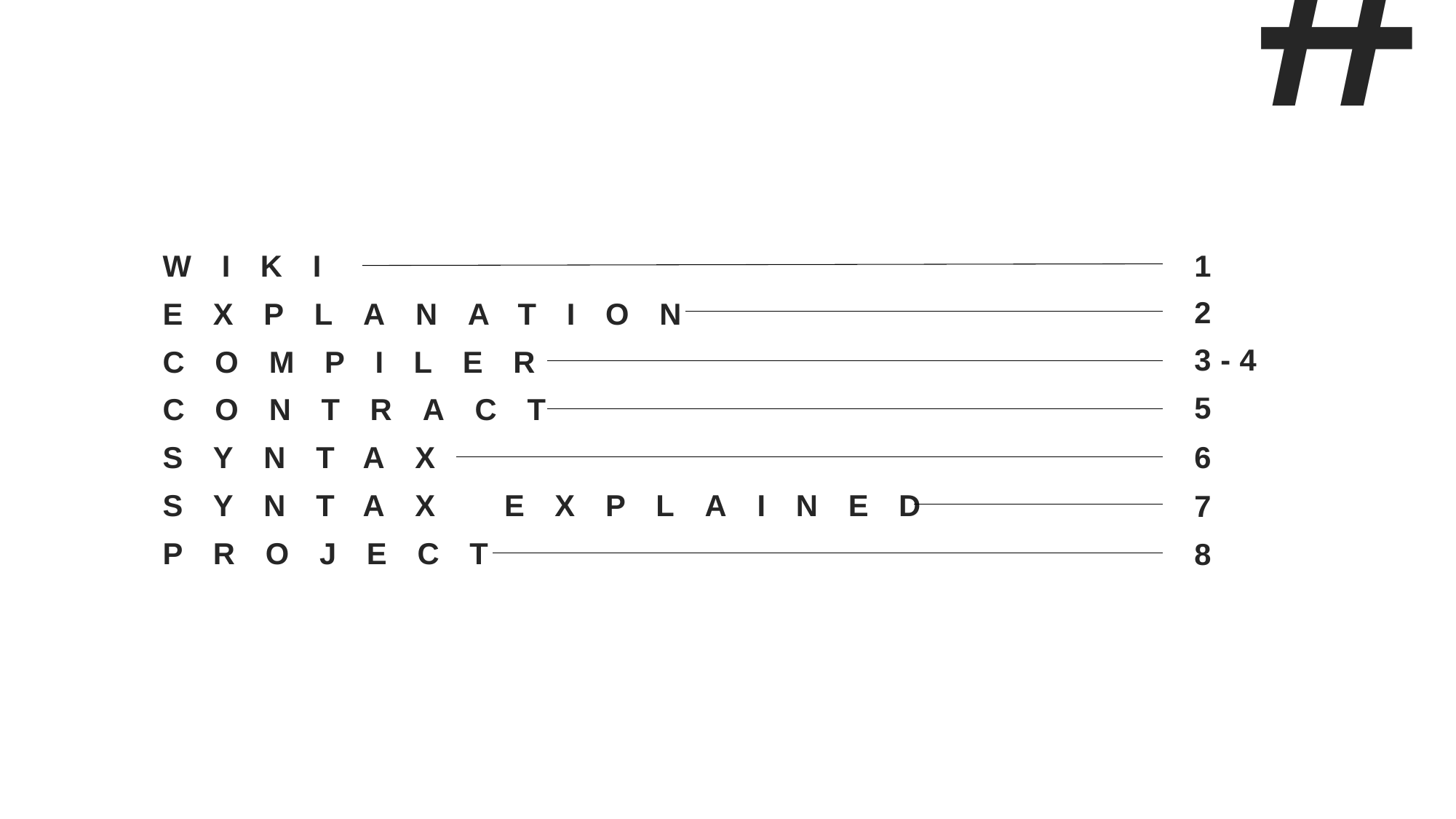

#

WIKI
1
2
EXPLANATION
3-4
COMPILER
5
CONTRACT
6
SYNTAX
SYNTAX EXPLAINED
7
PROJECT
8